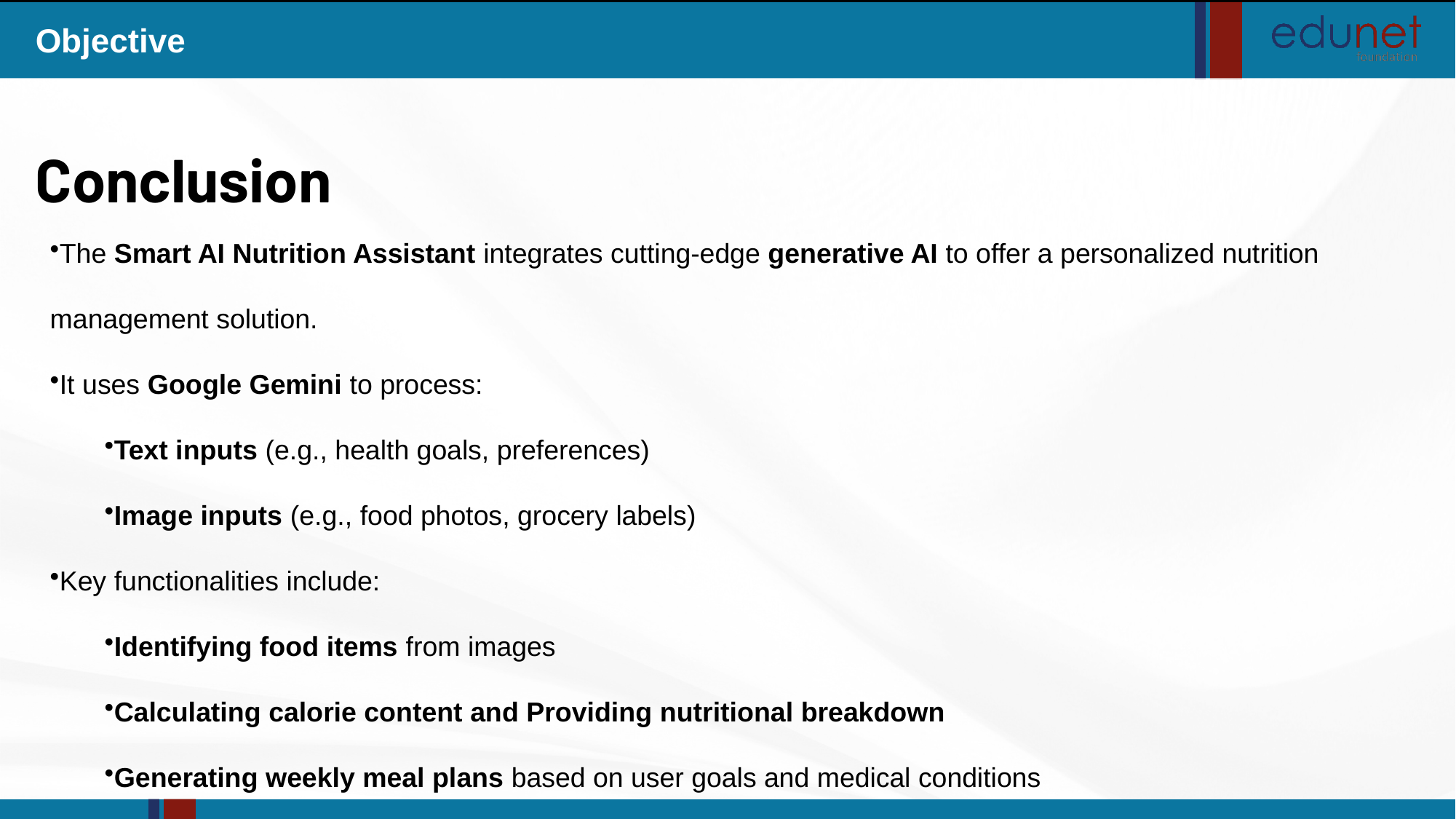

Objective
Conclusion

The Smart AI Nutrition Assistant integrates cutting-edge generative AI to offer a personalized nutrition management solution.
It uses Google Gemini to process:
Text inputs (e.g., health goals, preferences)
Image inputs (e.g., food photos, grocery labels)
Key functionalities include:
Identifying food items from images
Calculating calorie content and Providing nutritional breakdown
Generating weekly meal plans based on user goals and medical conditions